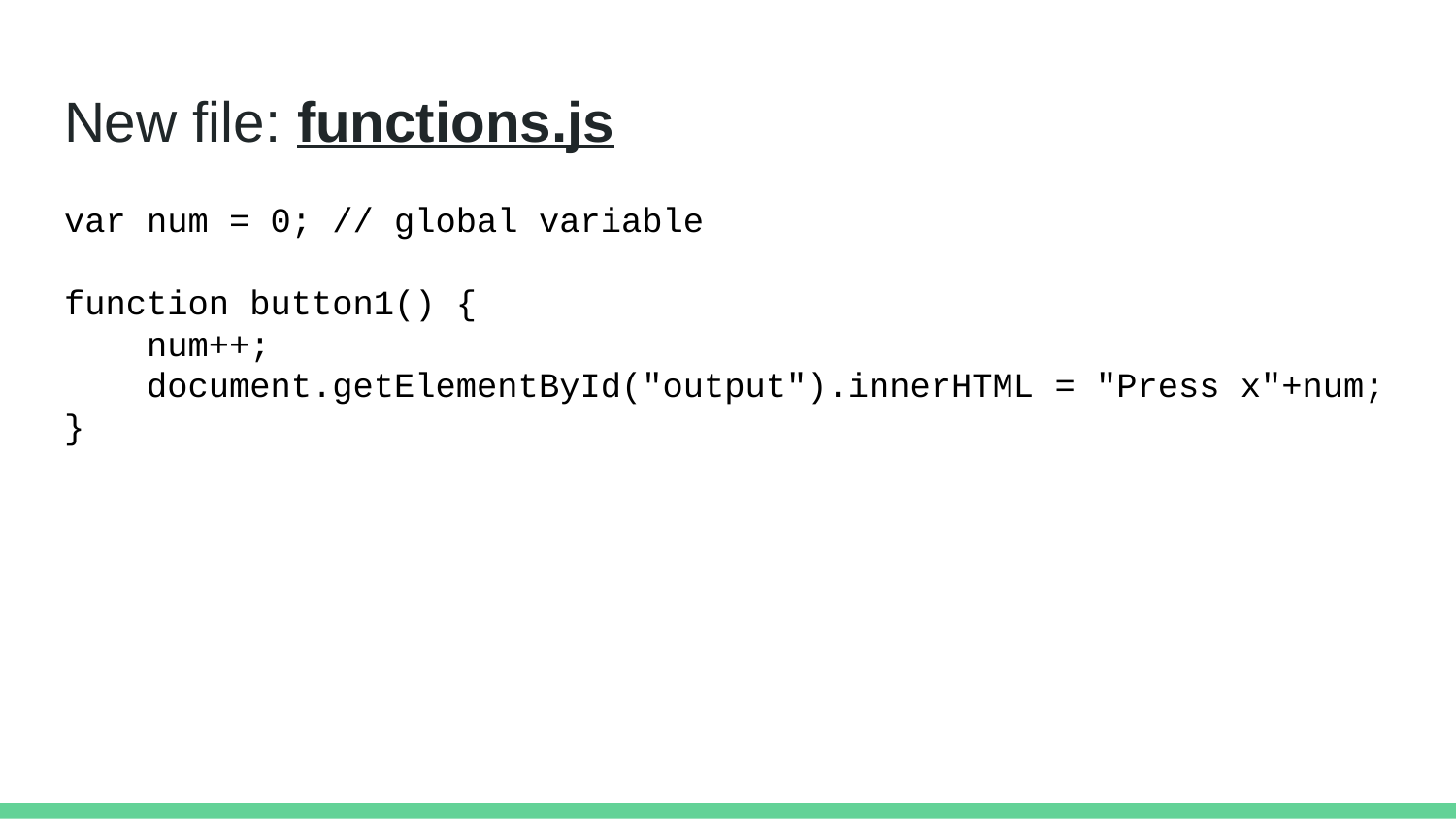

# New file: functions.js
var num = 0; // global variable

function button1() {
    num++;
    document.getElementById("output").innerHTML = "Press x"+num;
}